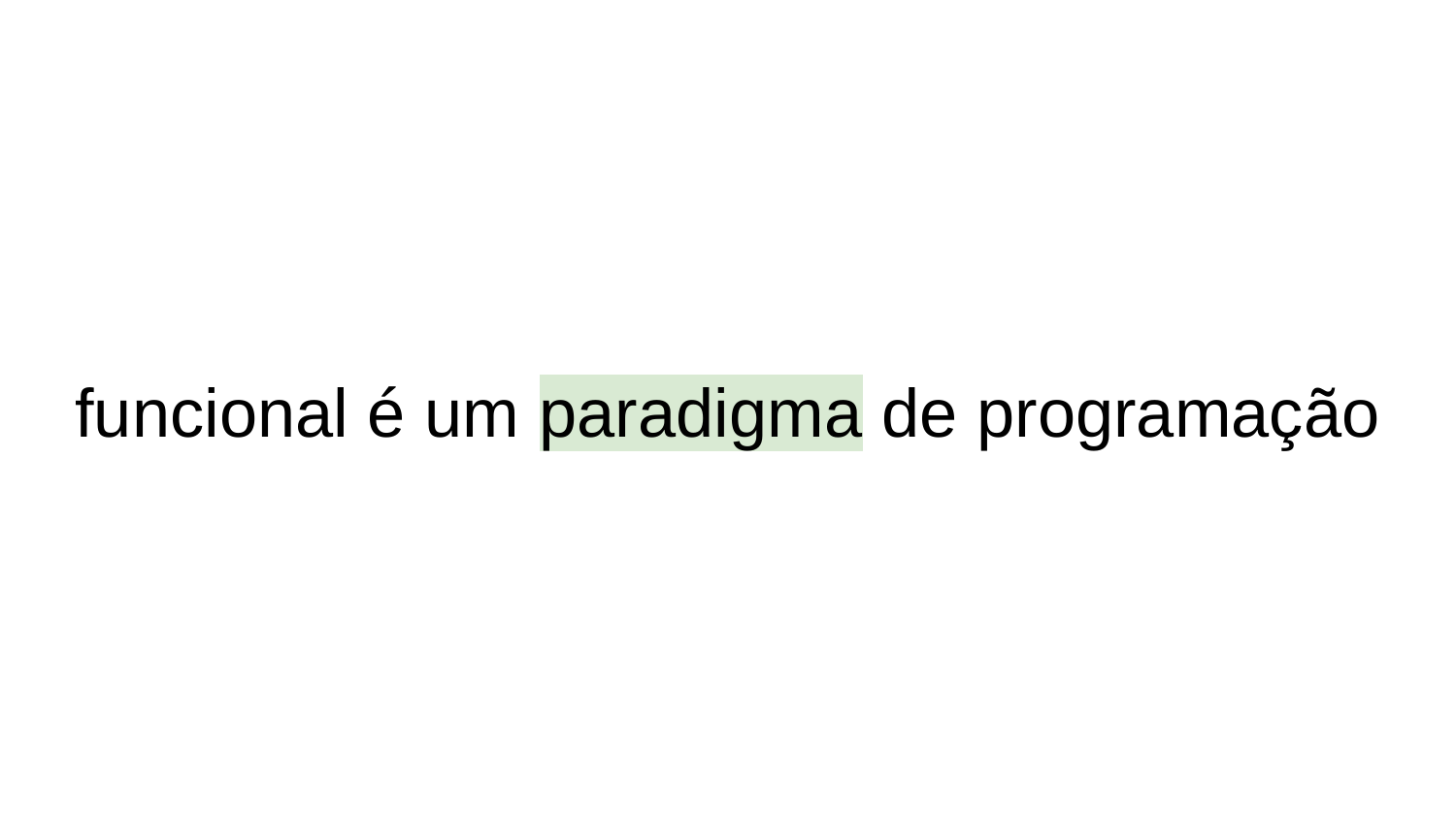

# funcional é um paradigma de programação